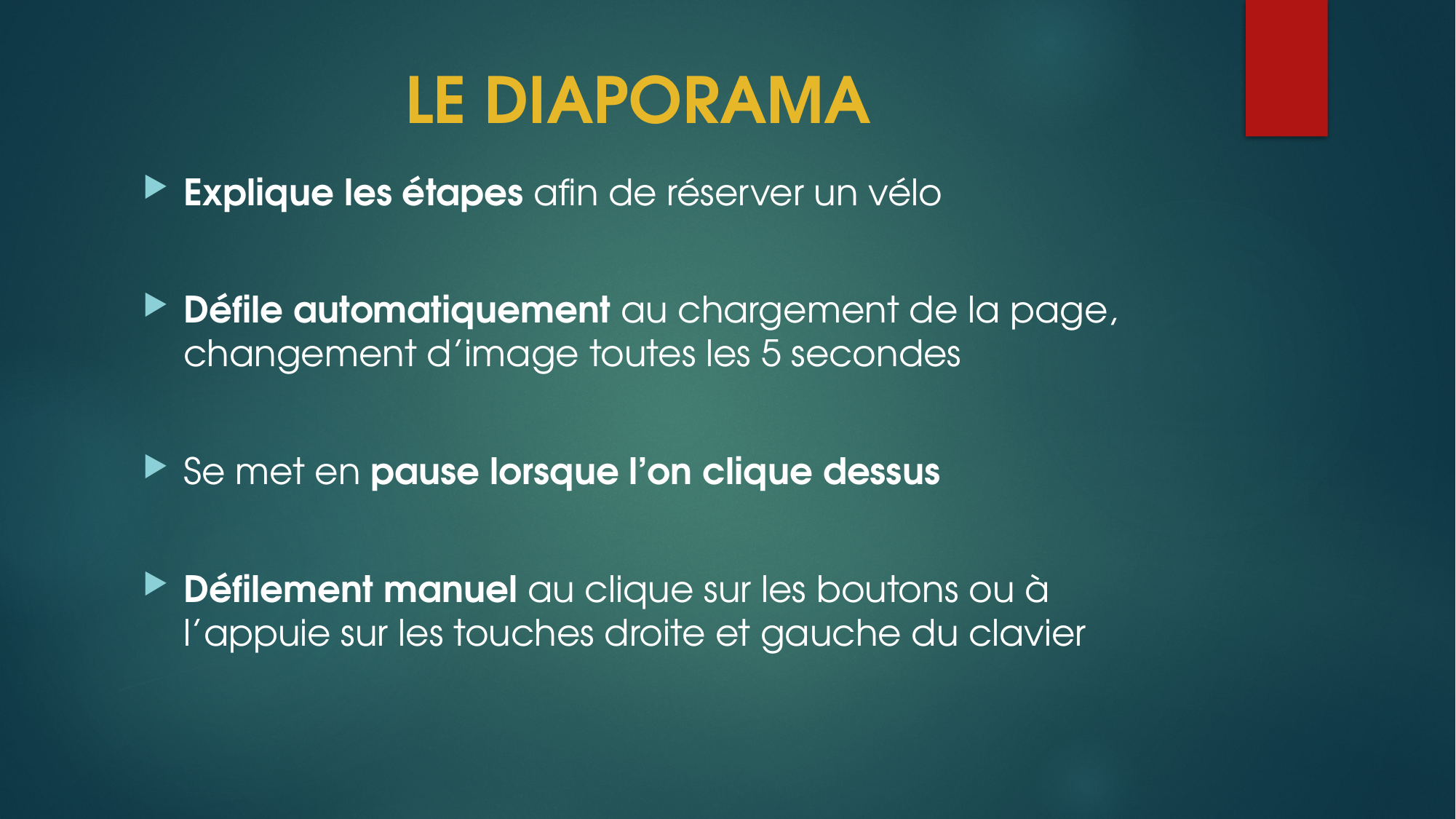

# LE DIAPORAMA
Explique les étapes afin de réserver un vélo

Défile automatiquement au chargement de la page, changement d’image toutes les 5 secondes

Se met en pause lorsque l’on clique dessus

Défilement manuel au clique sur les boutons ou à l’appuie sur les touches droite et gauche du clavier